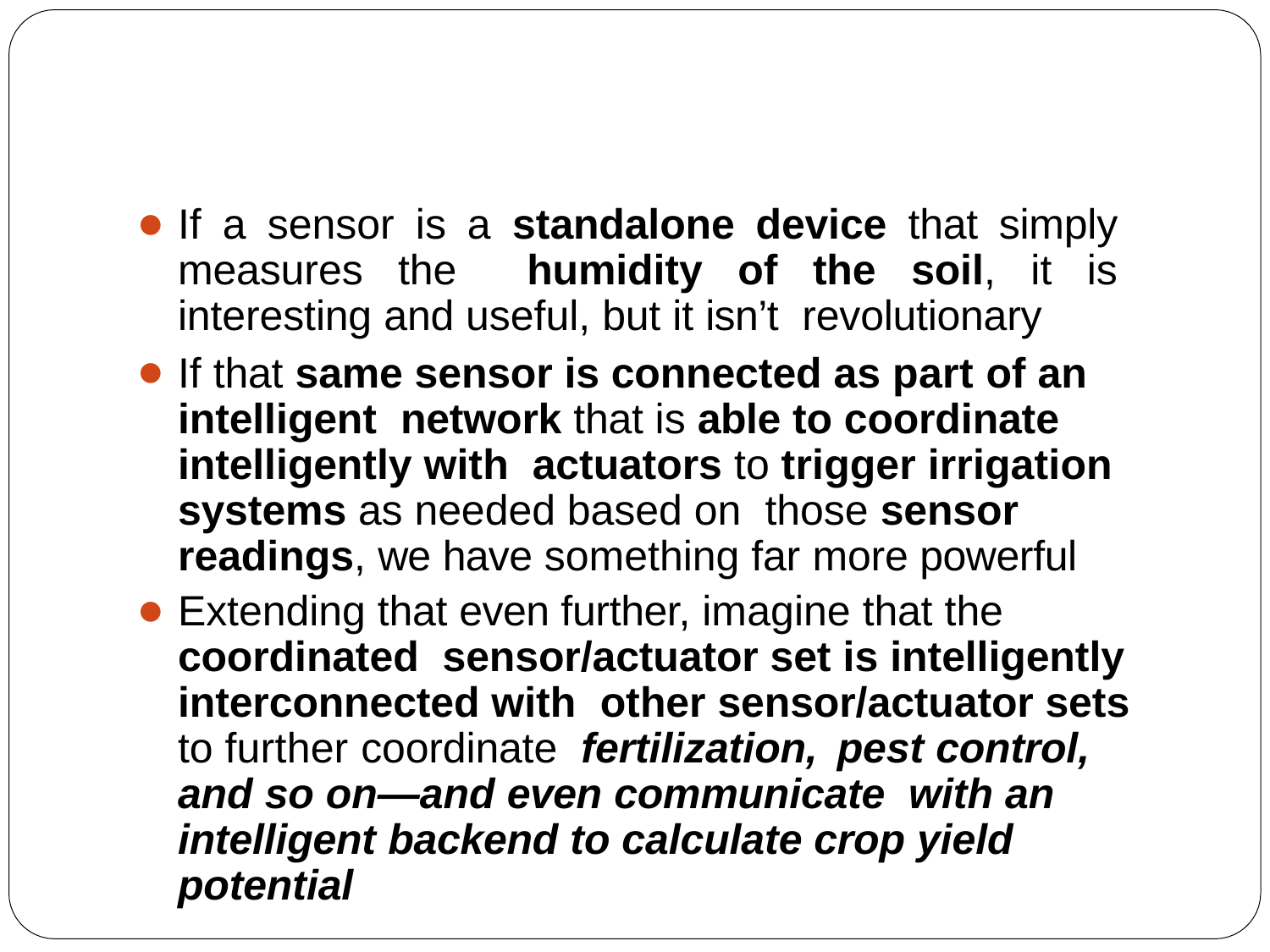

If a sensor is a standalone device that simply measures the  humidity of the soil, it is interesting and useful, but it isn’t  revolutionary
If that same sensor is connected as part of an intelligent  network that is able to coordinate intelligently with  actuators to trigger irrigation systems as needed based on  those sensor readings, we have something far more powerful
Extending that even further, imagine that the coordinated  sensor/actuator set is intelligently interconnected with  other sensor/actuator sets to further coordinate  fertilization,  pest control,  and so on—and even communicate  with an intelligent backend to calculate crop yield potential